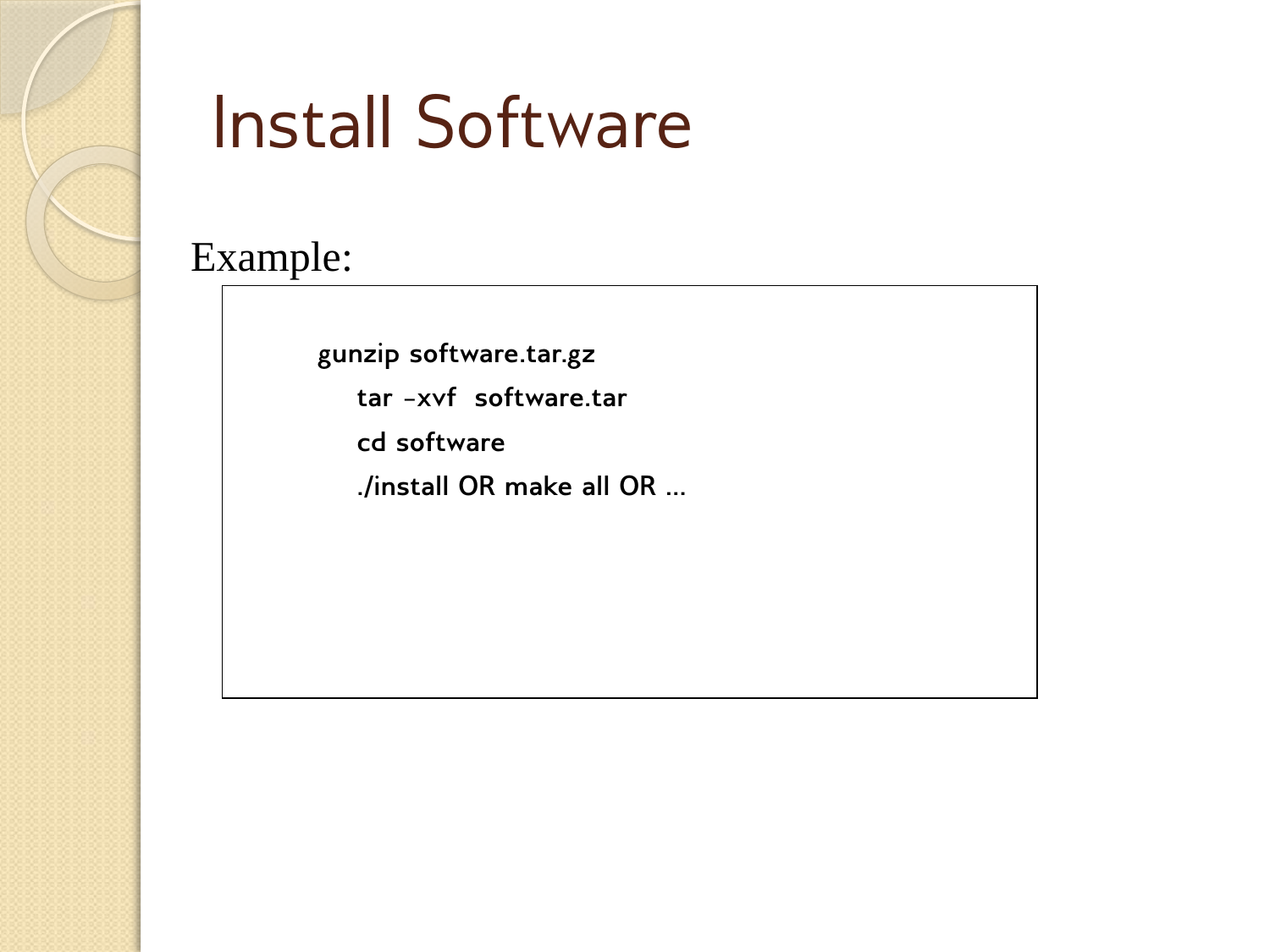

# Install Software
Example:

              gunzip software.tar.gz
		tar –xvf  software.tar
		cd software
		./install OR make all OR …